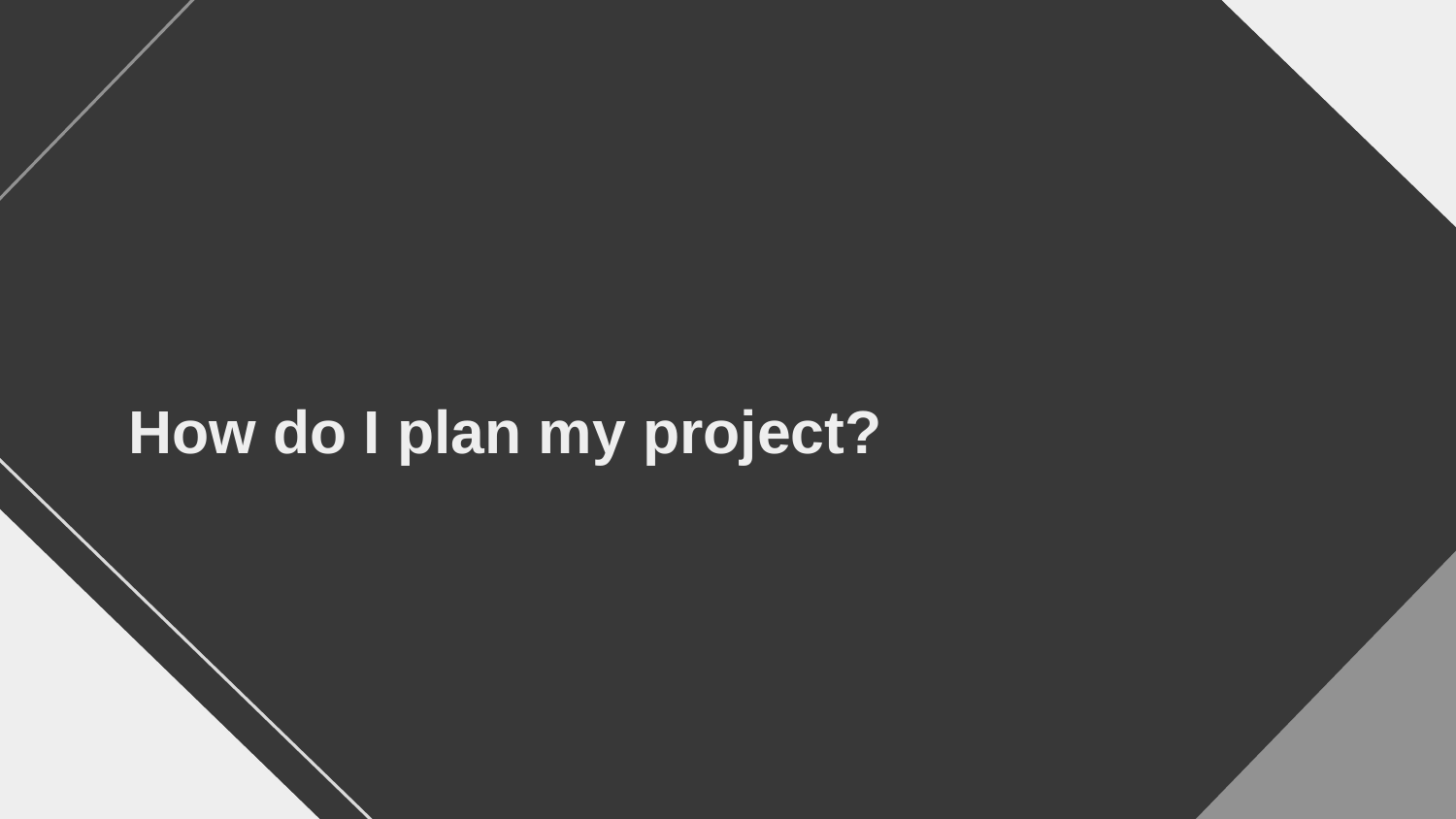

# How do I plan my project?